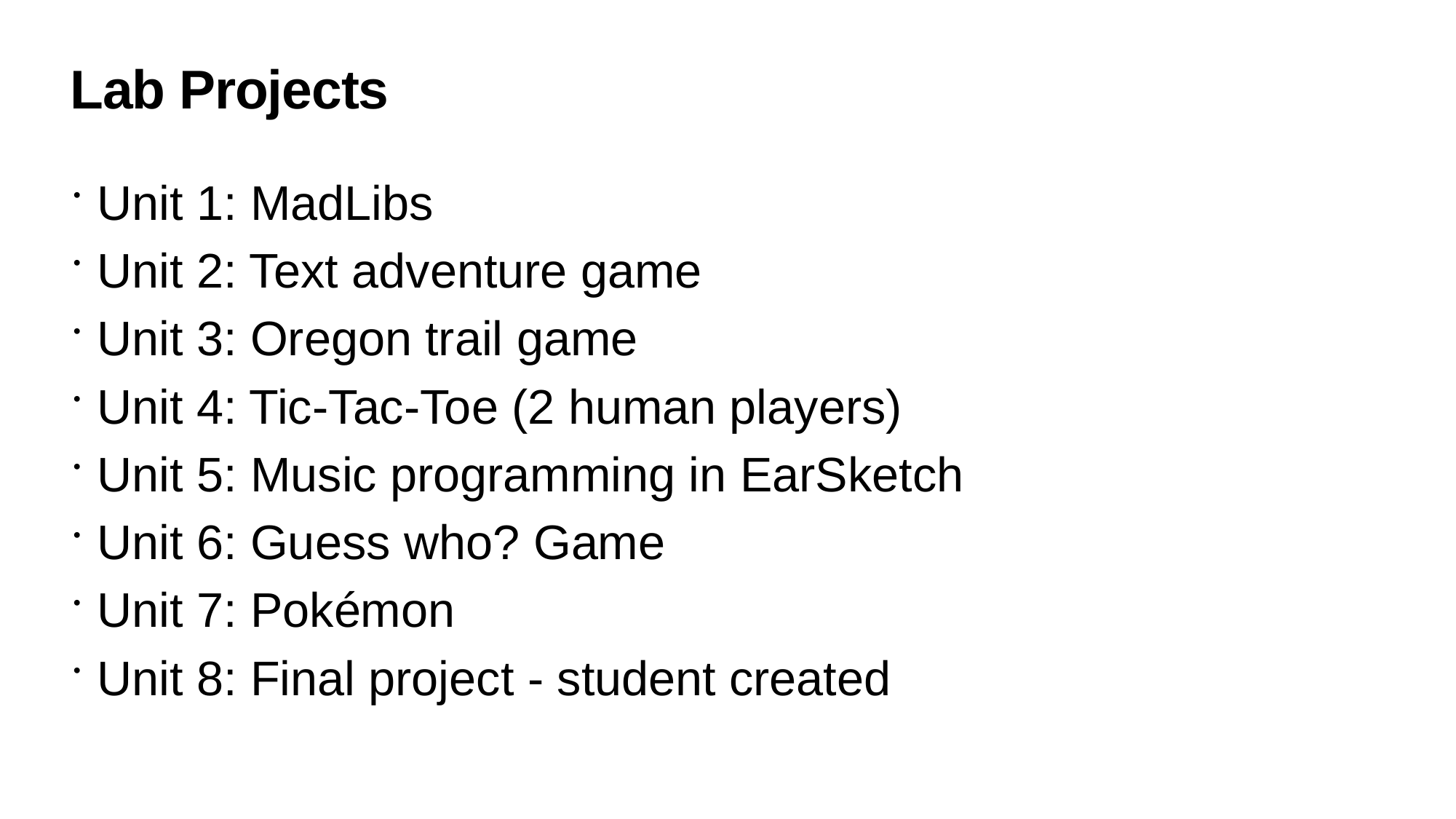

# Lab Projects
Unit 1: MadLibs
Unit 2: Text adventure game
Unit 3: Oregon trail game
Unit 4: Tic-Tac-Toe (2 human players)
Unit 5: Music programming in EarSketch
Unit 6: Guess who? Game
Unit 7: Pokémon
Unit 8: Final project - student created